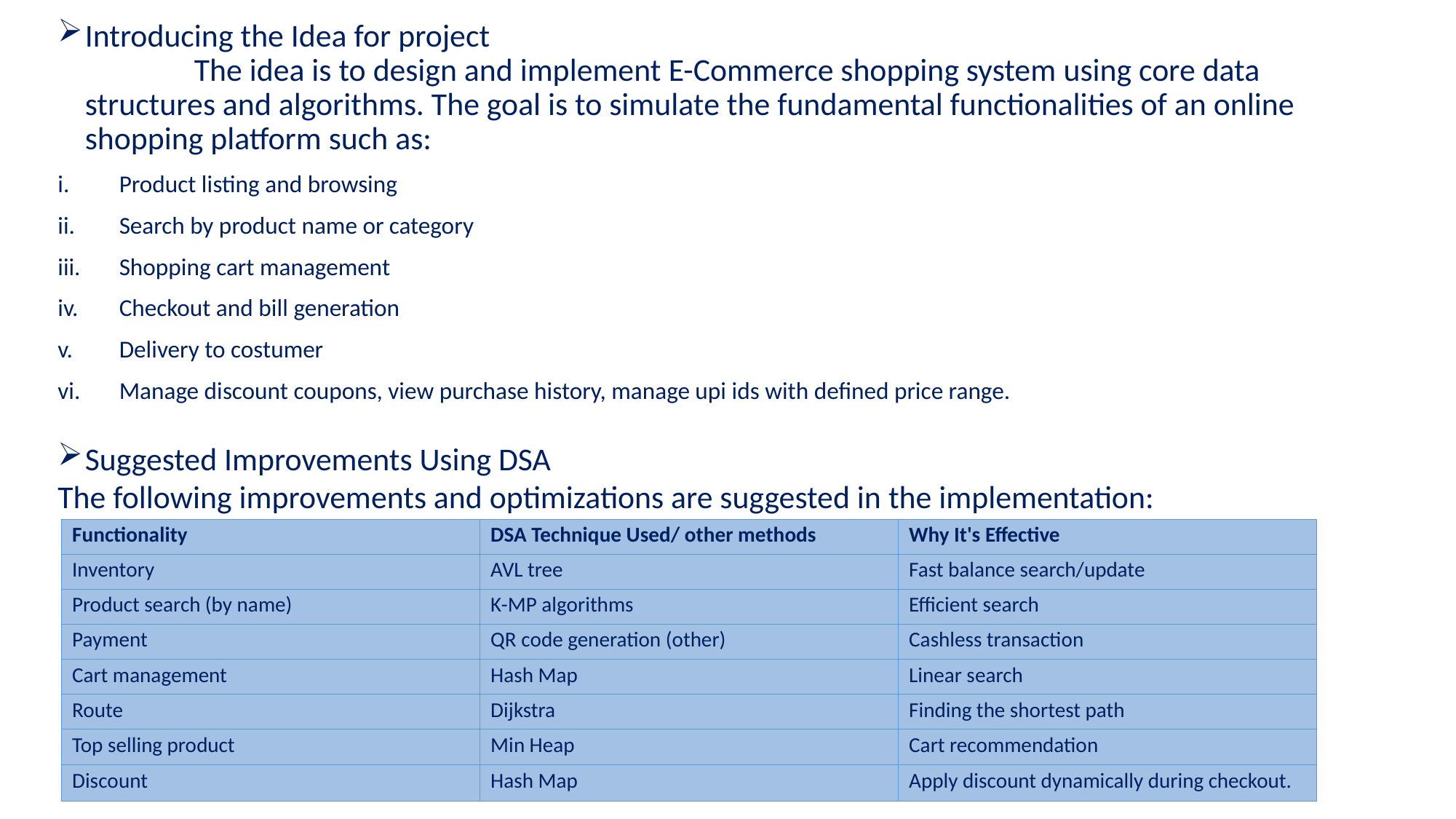

Introducing the Idea for project
	The idea is to design and implement E-Commerce shopping system using core data structures and algorithms. The goal is to simulate the fundamental functionalities of an online shopping platform such as:
Product listing and browsing
Search by product name or category
Shopping cart management
Checkout and bill generation
Delivery to costumer
Manage discount coupons, view purchase history, manage upi ids with defined price range.
Suggested Improvements Using DSA
The following improvements and optimizations are suggested in the implementation:
| Functionality | DSA Technique Used/ other methods | Why It's Effective |
| --- | --- | --- |
| Inventory | AVL tree | Fast balance search/update |
| Product search (by name) | K-MP algorithms | Efficient search |
| Payment | QR code generation (other) | Cashless transaction |
| Cart management | Hash Map | Linear search |
| Route | Dijkstra | Finding the shortest path |
| Top selling product | Min Heap | Cart recommendation |
| Discount | Hash Map | Apply discount dynamically during checkout. |